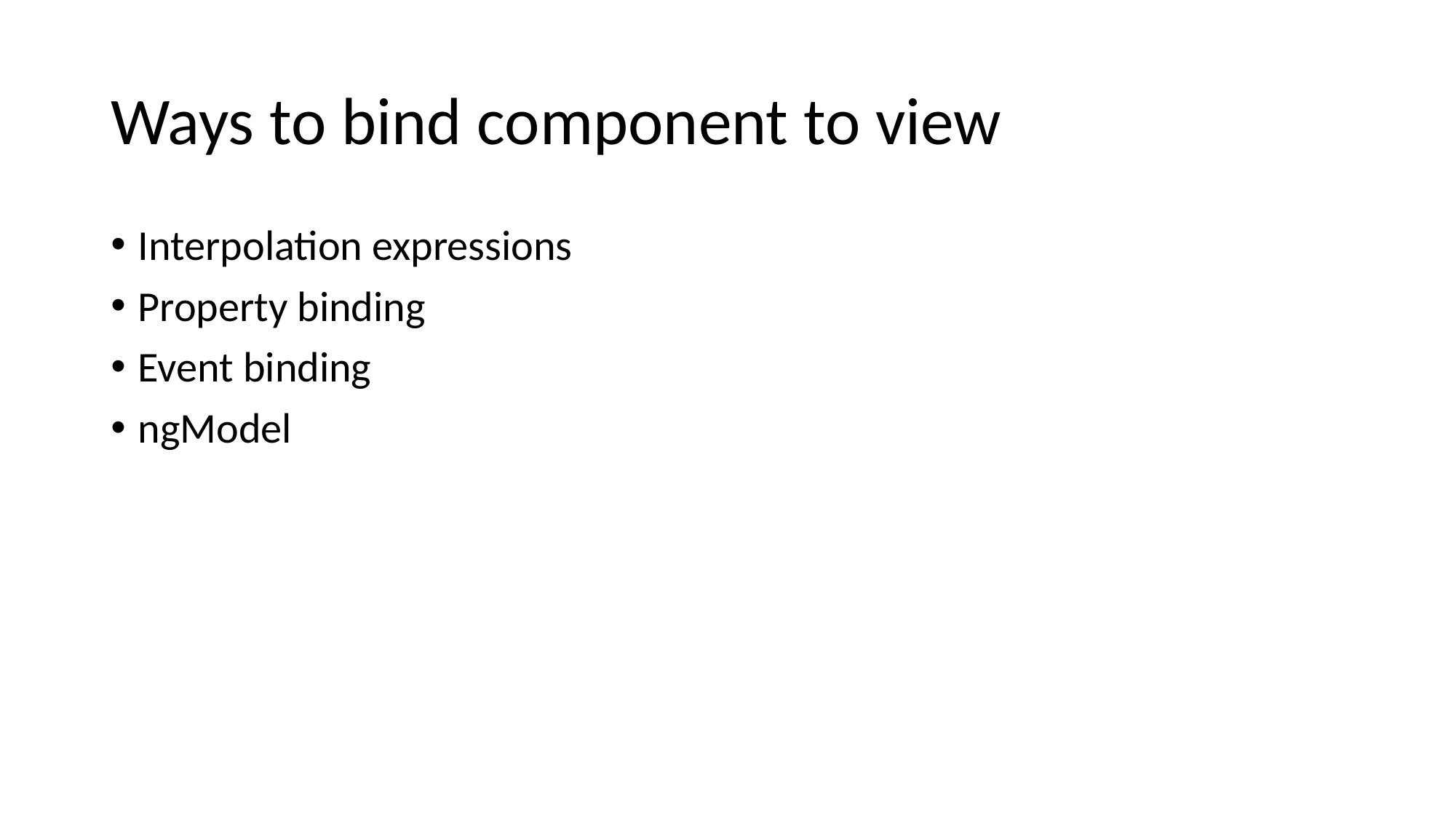

# Ways to bind component to view
Interpolation expressions
Property binding
Event binding
ngModel